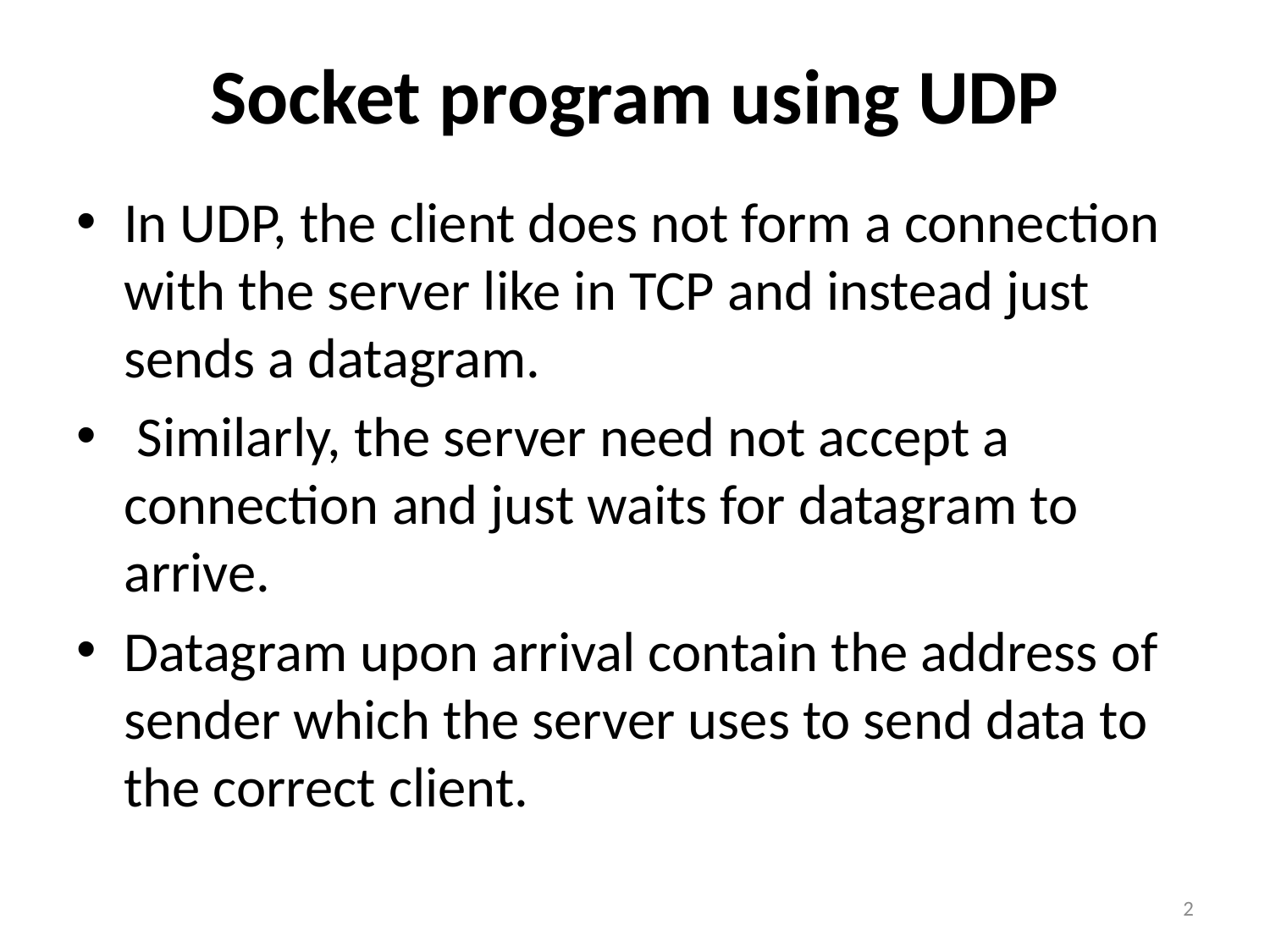

# Socket program using UDP
In UDP, the client does not form a connection with the server like in TCP and instead just sends a datagram.
 Similarly, the server need not accept a connection and just waits for datagram to arrive.
Datagram upon arrival contain the address of sender which the server uses to send data to the correct client.
2